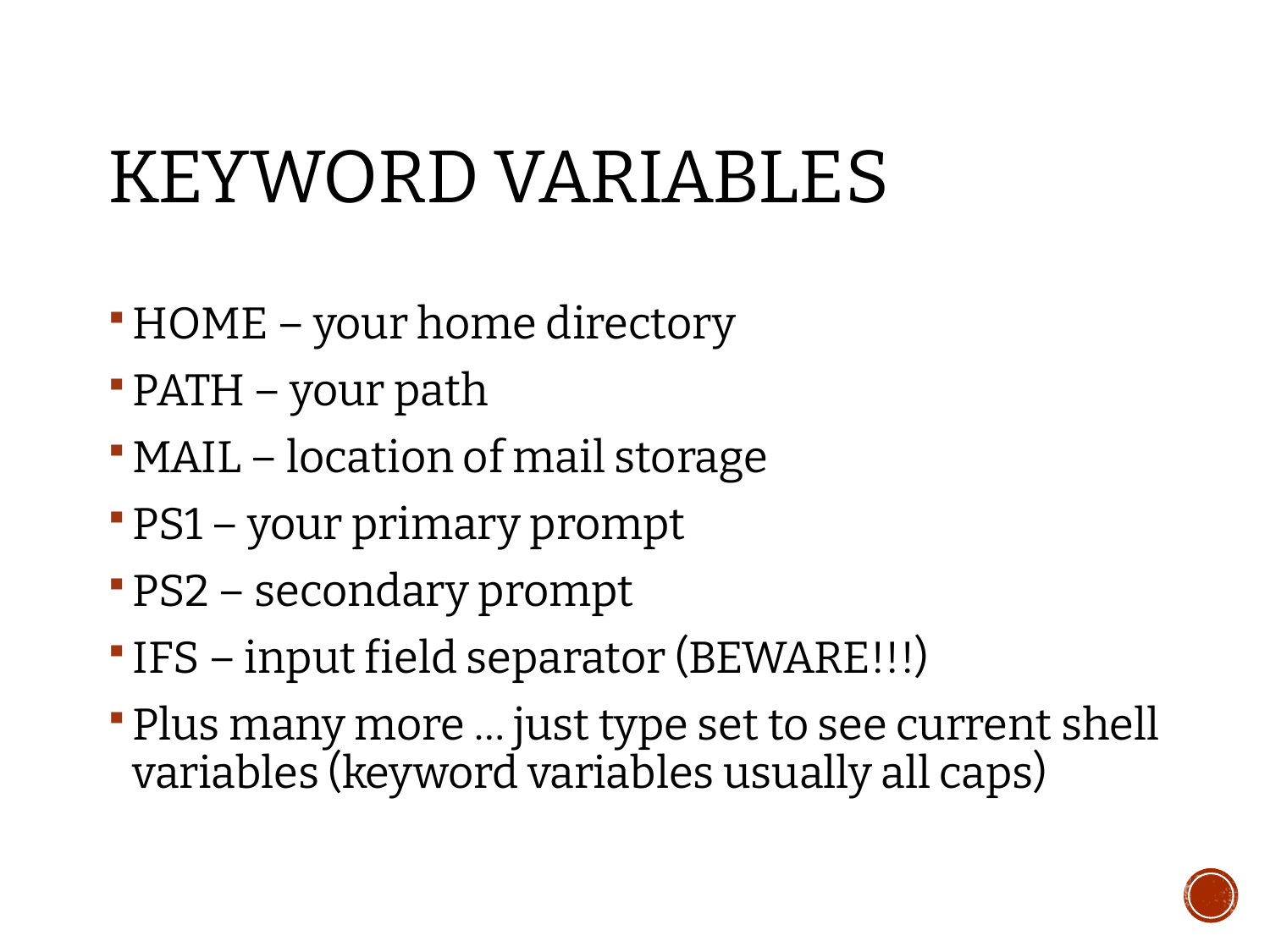

# Keyword Variables
HOME – your home directory
PATH – your path
MAIL – location of mail storage
PS1 – your primary prompt
PS2 – secondary prompt
IFS – input field separator (BEWARE!!!)
Plus many more … just type set to see current shell variables (keyword variables usually all caps)